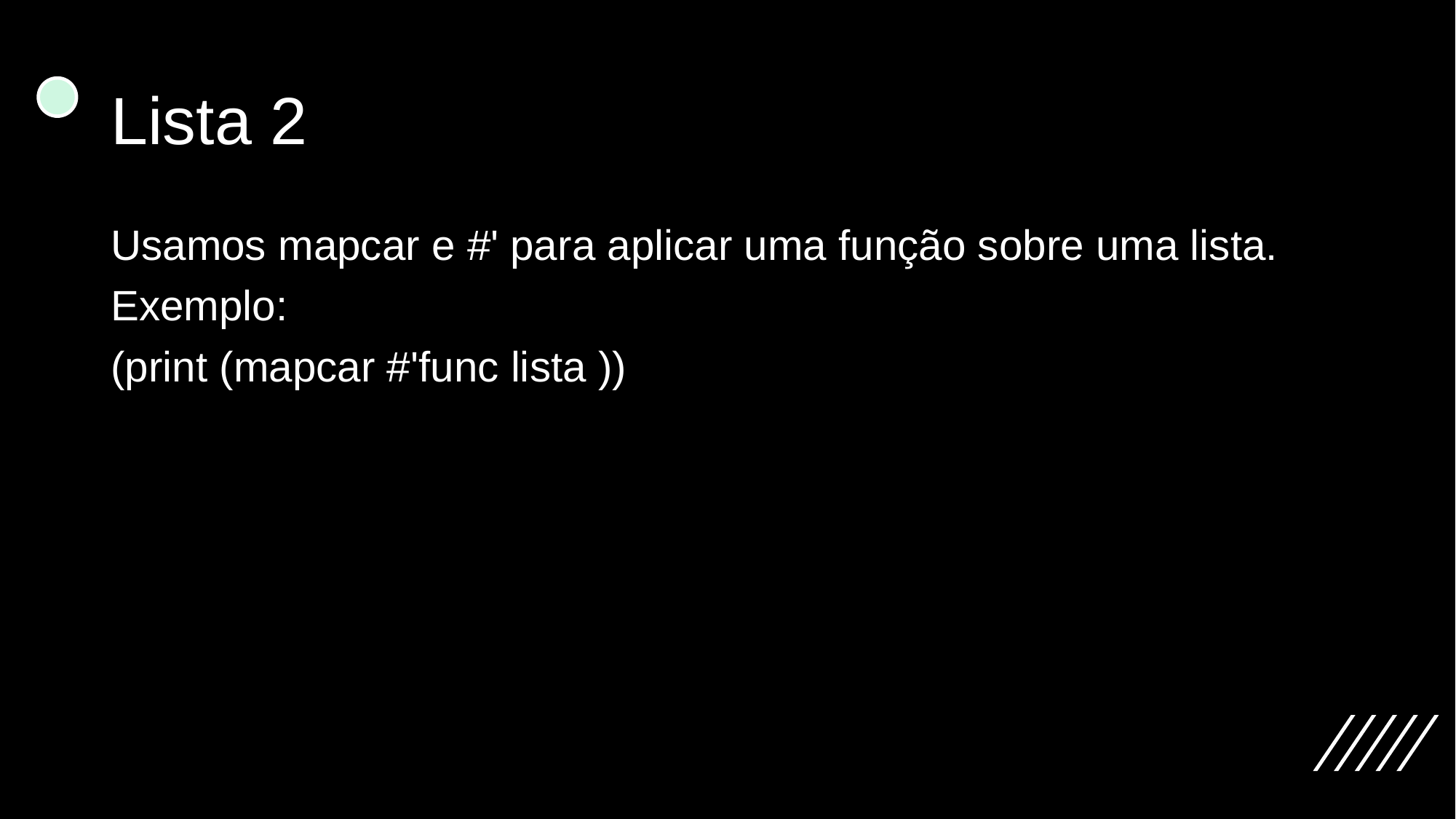

# Lista 2
Usamos mapcar e #' para aplicar uma função sobre uma lista.
Exemplo:
(print (mapcar #'func lista ))